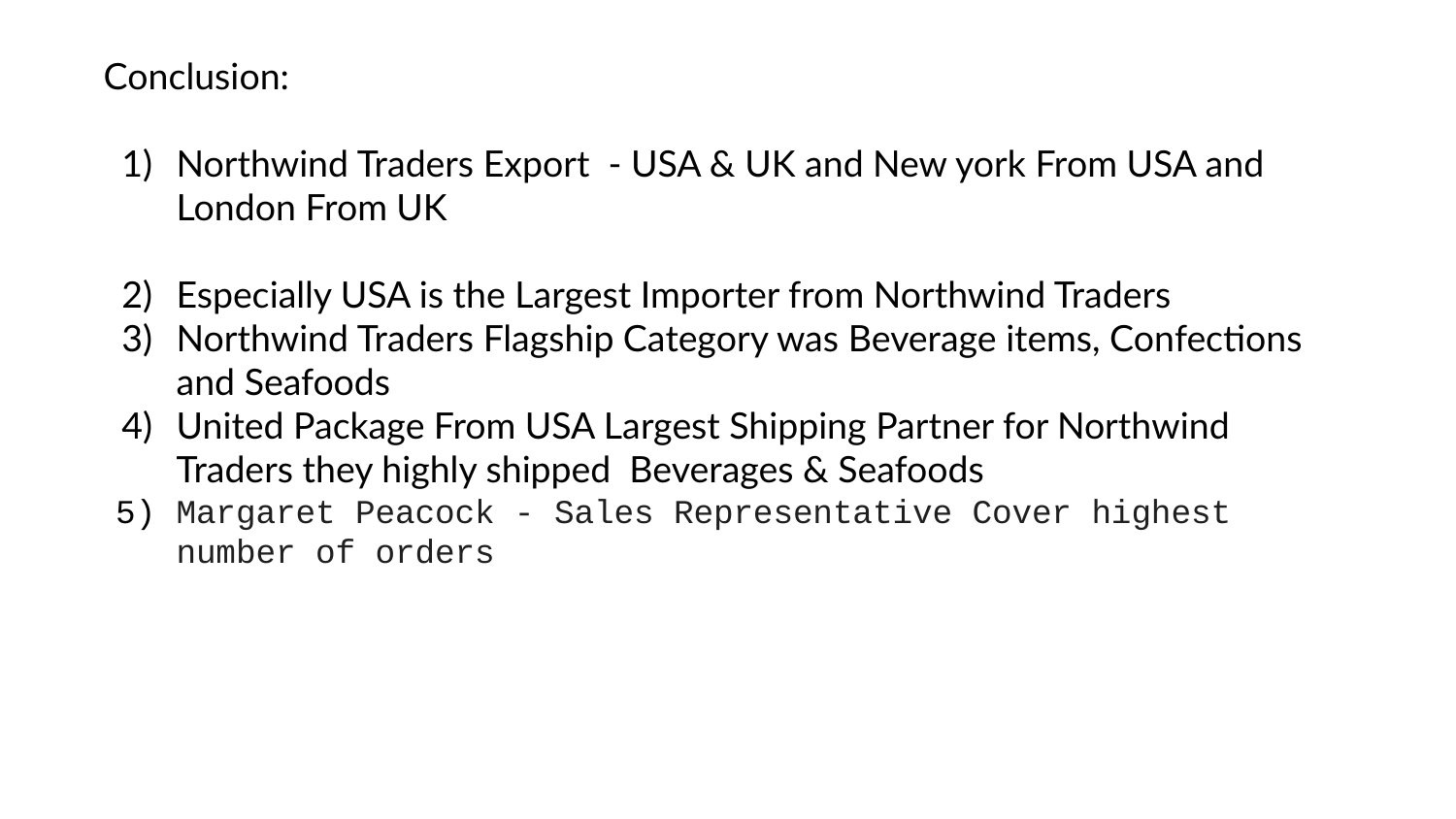

Conclusion:

Northwind Traders Export  - USA & UK and New york From USA and
London From UK

Especially USA is the Largest Importer from Northwind Traders
Northwind Traders Flagship Category was Beverage items, Confections and Seafoods
United Package From USA Largest Shipping Partner for Northwind Traders they highly shipped  Beverages & Seafoods
Margaret Peacock - Sales Representative Cover highest number of orders